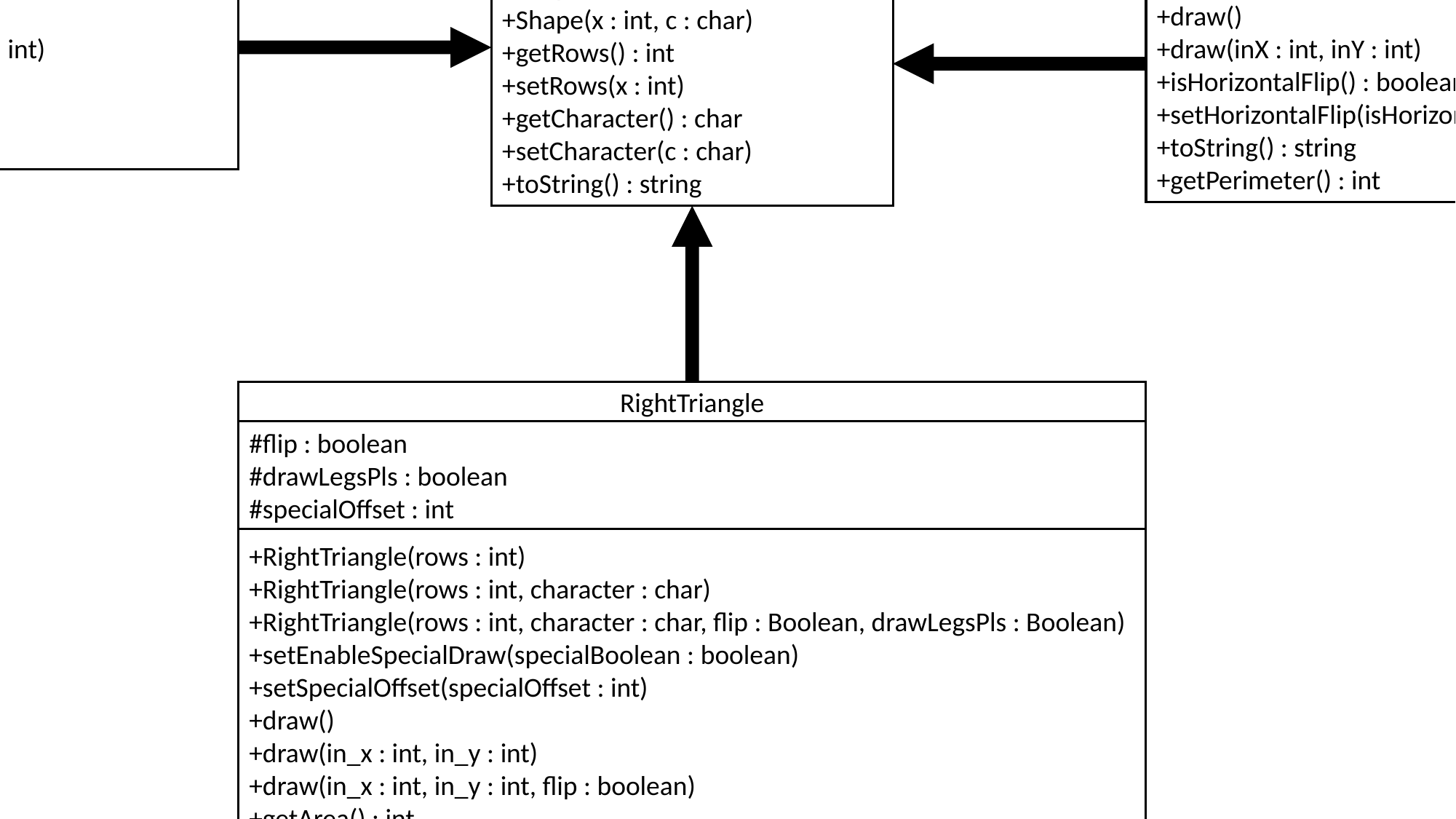

Square

+Square(rows : int)
+Square(rows : int, character : char)
+draw()
+draw(in_x : int, in_y : int)
+getArea() : int
+getPerimeter() : int
+toString() : string
Shape
#rows : int
#character : char
+Shape()
+Shape(x : int, c : char)
+getRows() : int
+setRows(x : int)
+getCharacter() : char
+setCharacter(c : char)
+toString() : string
Triangle
- isHorizontalFlip : boolean
+Triangle(rows : int)
+Triangle(rows : int, character : char)
+draw()
+draw(inX : int, inY : int)
+isHorizontalFlip() : boolean
+setHorizontalFlip(isHorizontalFlip : boolean)
+toString() : string
+getPerimeter() : int
RightTriangle
#flip : boolean
#drawLegsPls : boolean
#specialOffset : int
+RightTriangle(rows : int)
+RightTriangle(rows : int, character : char)
+RightTriangle(rows : int, character : char, flip : Boolean, drawLegsPls : Boolean)
+setEnableSpecialDraw(specialBoolean : boolean)
+setSpecialOffset(specialOffset : int)
+draw()
+draw(in_x : int, in_y : int)
+draw(in_x : int, in_y : int, flip : boolean)
+getArea() : int
+getPerimeter() : int
+toString() : string
+isVerticalFlip() : boolean
+setVerticalFlip(isVerticalFlip : boolean)
+drawLegs()
+printCharacter(nLoops : int, character : char)